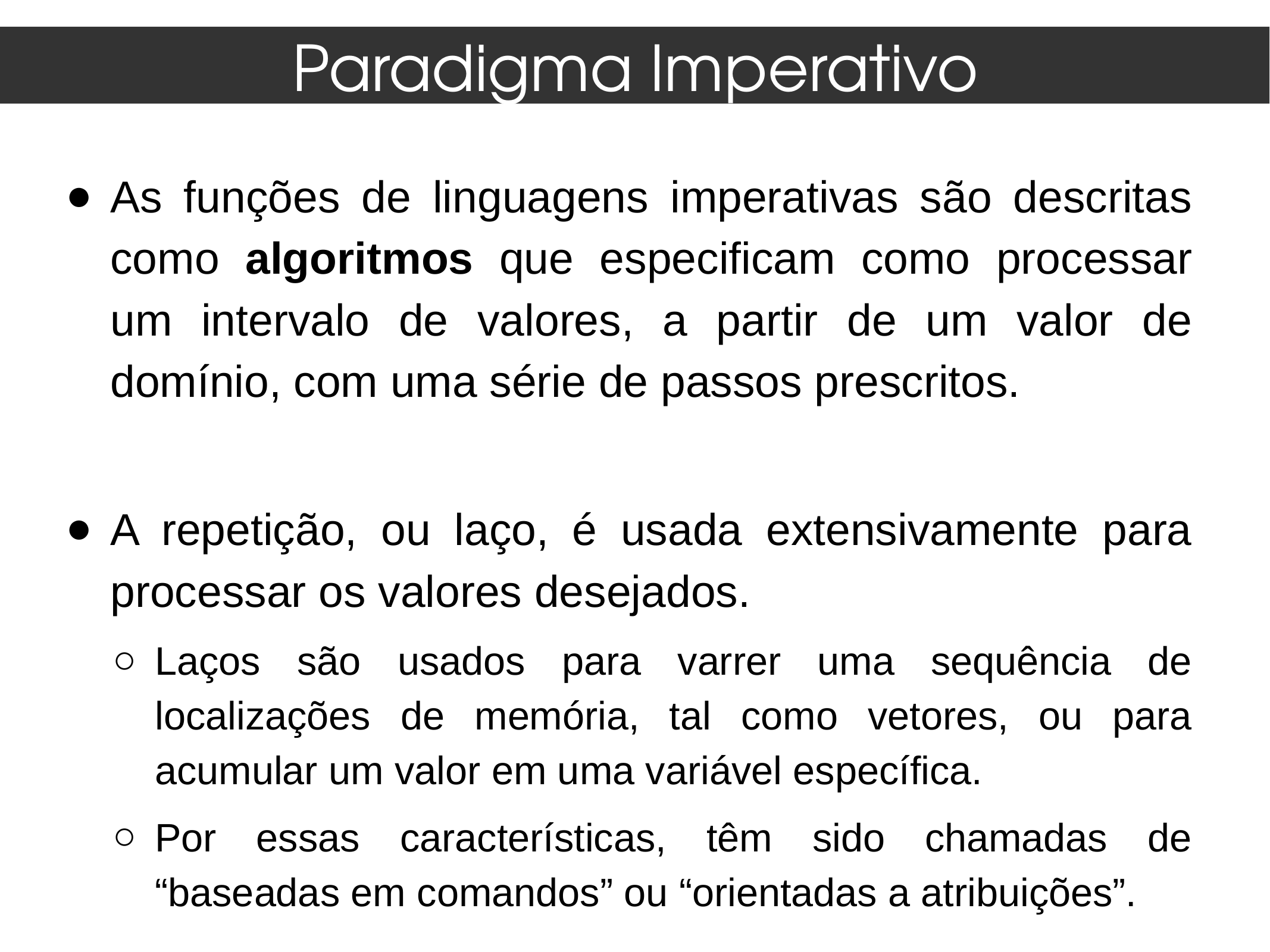

Paradigma Imperativo
As funções de linguagens imperativas são descritas como algoritmos que especificam como processar um intervalo de valores, a partir de um valor de domínio, com uma série de passos prescritos.

A repetição, ou laço, é usada extensivamente para processar os valores desejados.
Laços são usados para varrer uma sequência de localizações de memória, tal como vetores, ou para acumular um valor em uma variável específica.
Por essas características, têm sido chamadas de “baseadas em comandos” ou “orientadas a atribuições”.